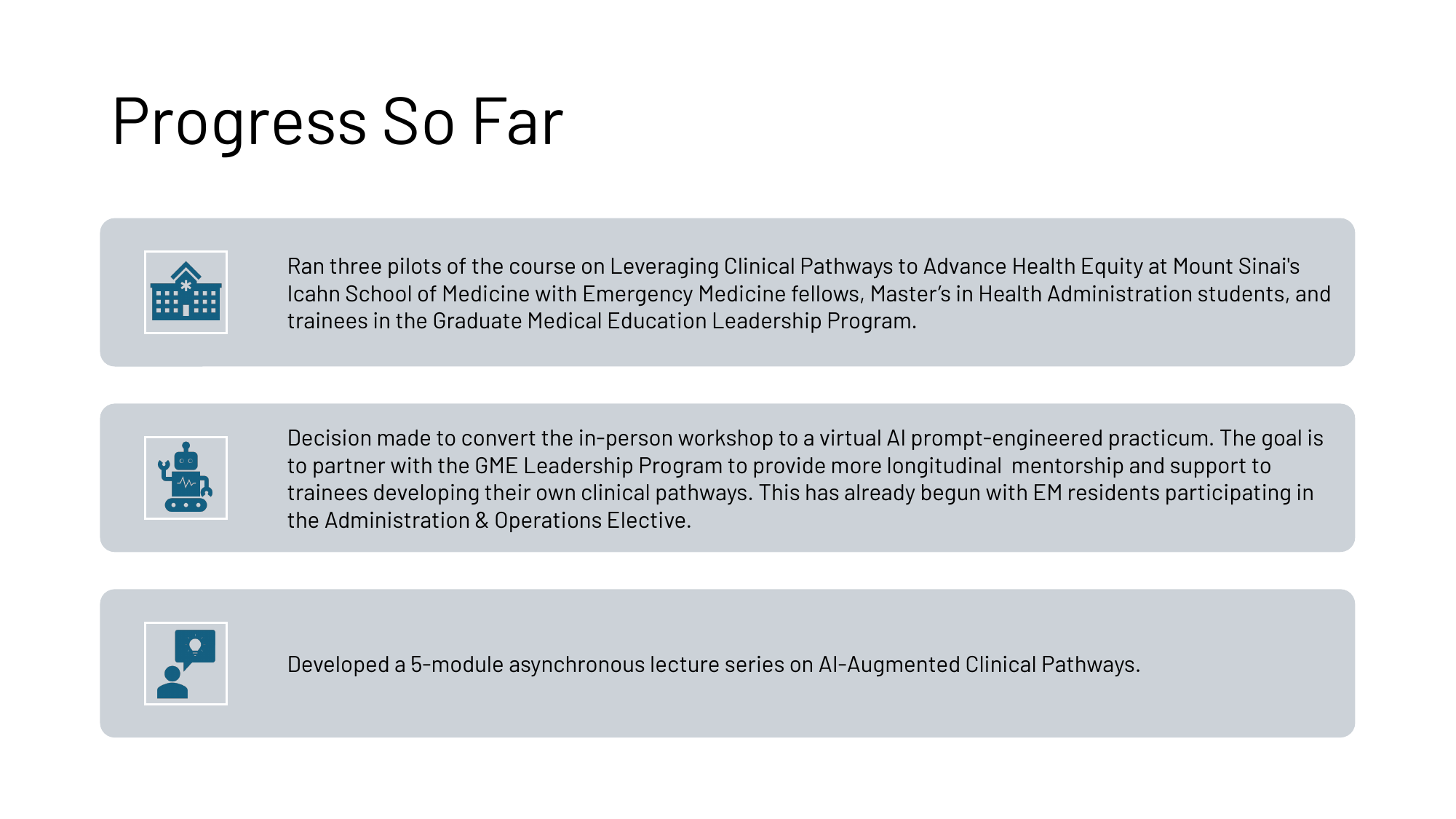

# Progress So Far
Ran three pilots of the course on Leveraging Clinical Pathways to Advance Health Equity at Mount Sinai's Icahn School of Medicine with Emergency Medicine fellows, Master’s in Health Administration students, and trainees in the Graduate Medical Education Leadership Program.
Decision made to convert the in-person workshop to a virtual AI prompt-engineered practicum. The goal is to partner with the GME Leadership Program to provide more longitudinal  mentorship and support to trainees developing their own clinical pathways. This has already begun with EM residents participating in the Administration & Operations Elective.
Developed a 5-module asynchronous lecture series on AI-Augmented Clinical Pathways.